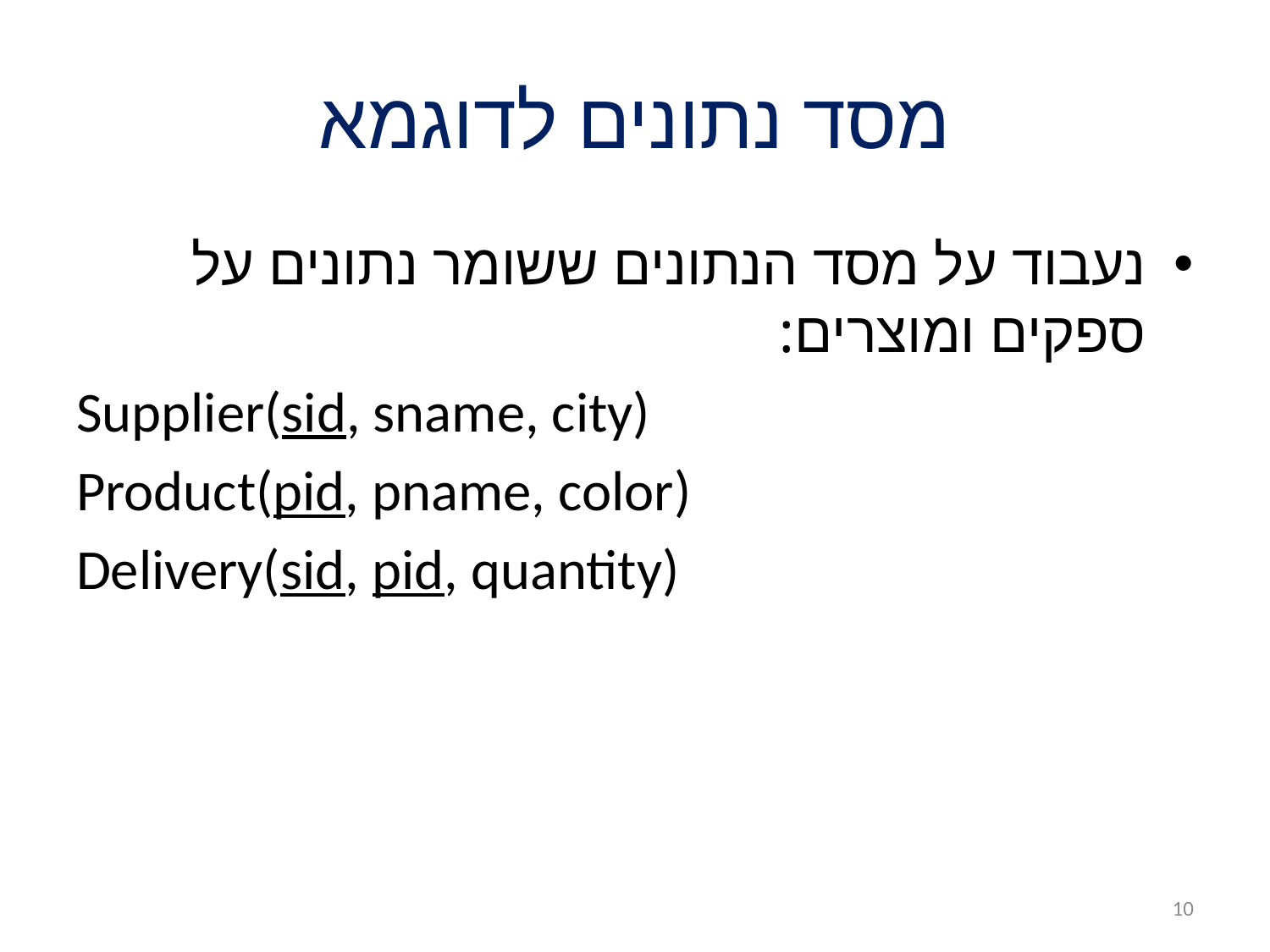

# מסד נתונים לדוגמא
נעבוד על מסד הנתונים ששומר נתונים על ספקים ומוצרים:
Supplier(sid, sname, city)
Product(pid, pname, color)
Delivery(sid, pid, quantity)
10